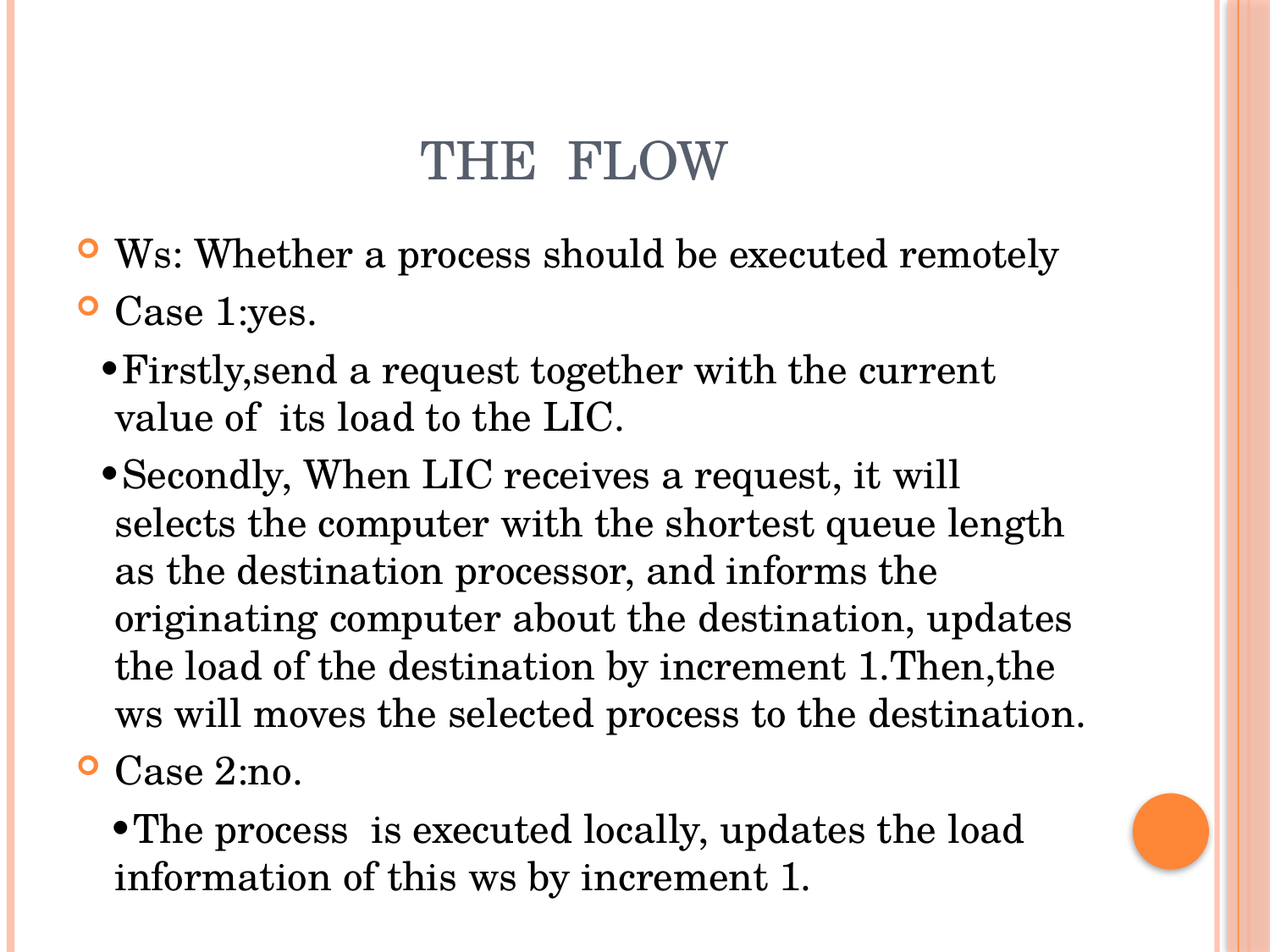

# The  flow
Ws: Whether a process should be executed remotely
Case 1:yes.
  •Firstly,send a request together with the current value of  its load to the LIC.
  •Secondly, When LIC receives a request, it will selects the computer with the shortest queue length as the destination processor, and informs the originating computer about the destination, updates the load of the destination by increment 1.Then,the ws will moves the selected process to the destination.
Case 2:no.
   •The process  is executed locally, updates the load information of this ws by increment 1.